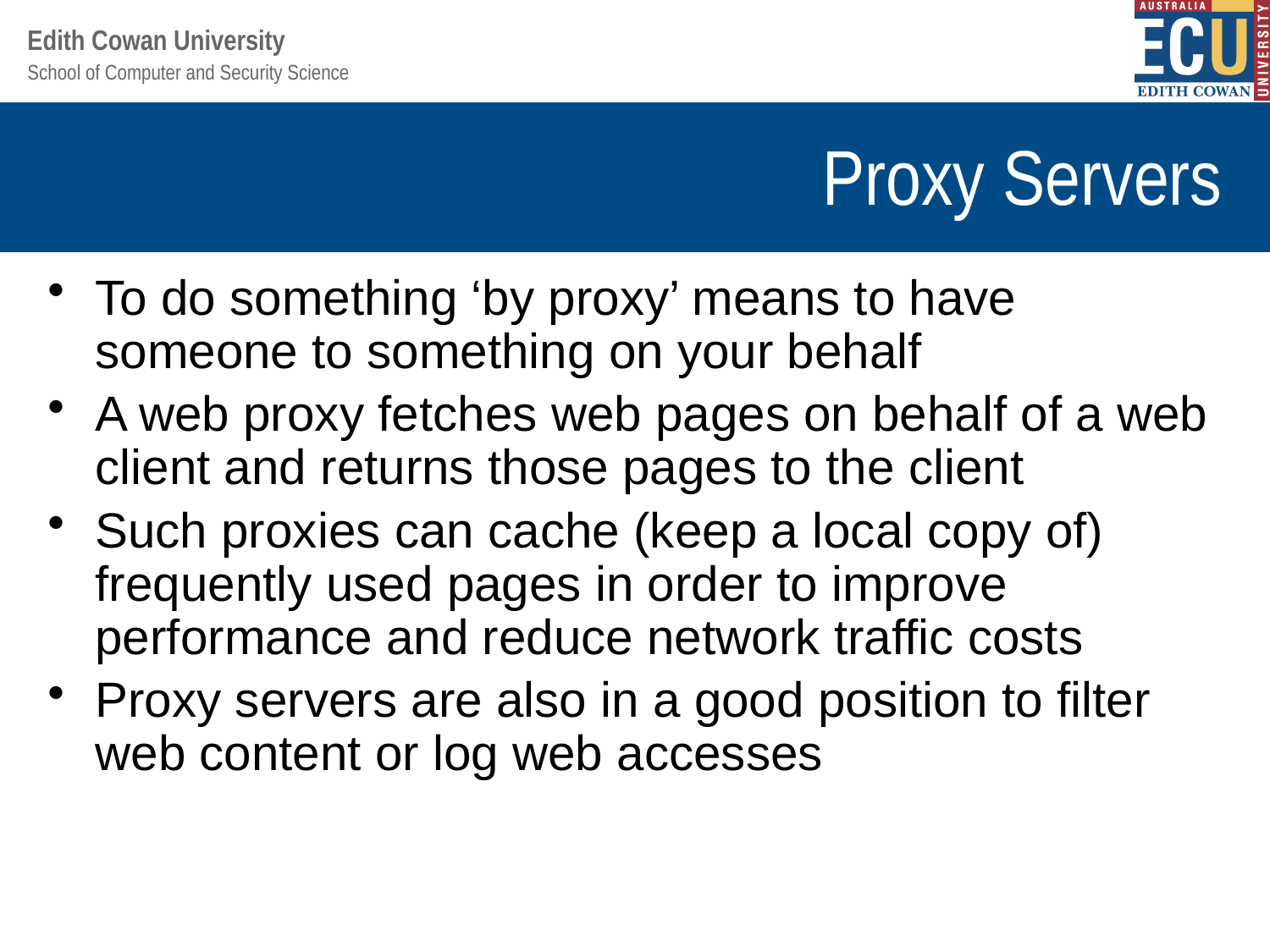

# Proxy Servers
To do something ‘by proxy’ means to have someone to something on your behalf
A web proxy fetches web pages on behalf of a web client and returns those pages to the client
Such proxies can cache (keep a local copy of) frequently used pages in order to improve performance and reduce network traffic costs
Proxy servers are also in a good position to filter web content or log web accesses